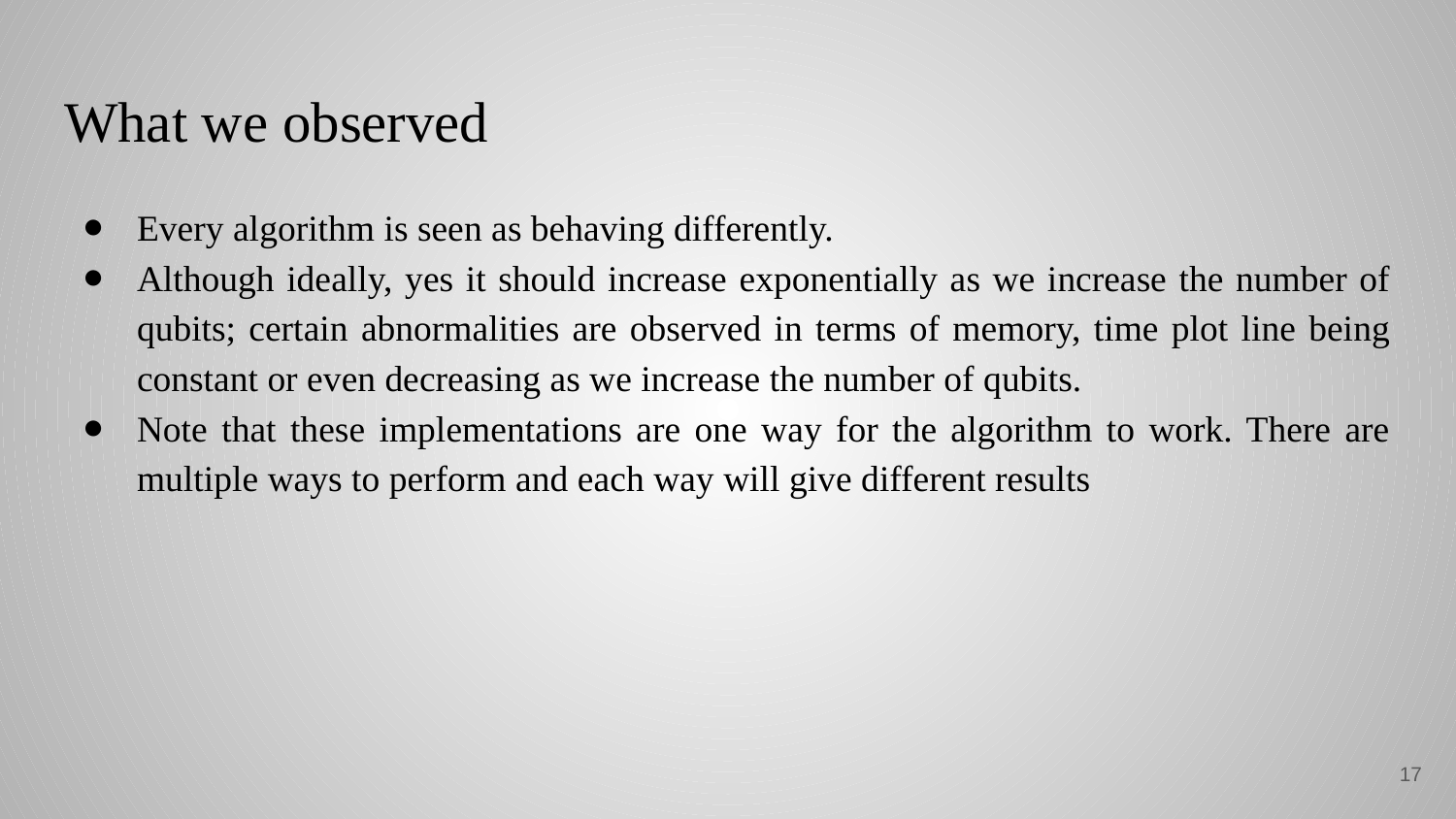

# What we observed
Every algorithm is seen as behaving differently.
Although ideally, yes it should increase exponentially as we increase the number of qubits; certain abnormalities are observed in terms of memory, time plot line being constant or even decreasing as we increase the number of qubits.
Note that these implementations are one way for the algorithm to work. There are multiple ways to perform and each way will give different results
17